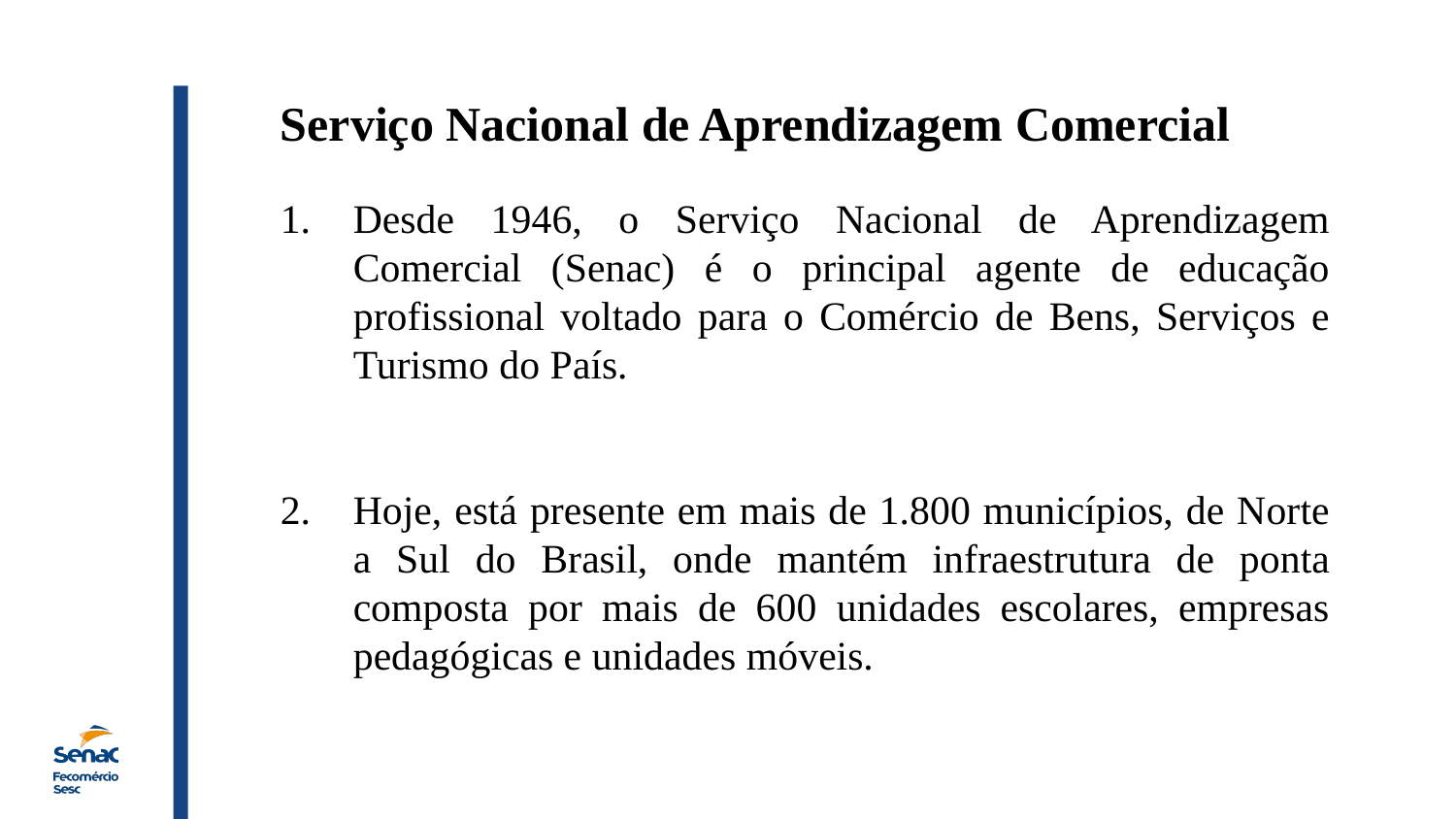

Serviço Nacional de Aprendizagem Comercial
Desde 1946, o Serviço Nacional de Aprendizagem Comercial (Senac) é o principal agente de educação profissional voltado para o Comércio de Bens, Serviços e Turismo do País.

Hoje, está presente em mais de 1.800 municípios, de Norte a Sul do Brasil, onde mantém infraestrutura de ponta composta por mais de 600 unidades escolares, empresas pedagógicas e unidades móveis.